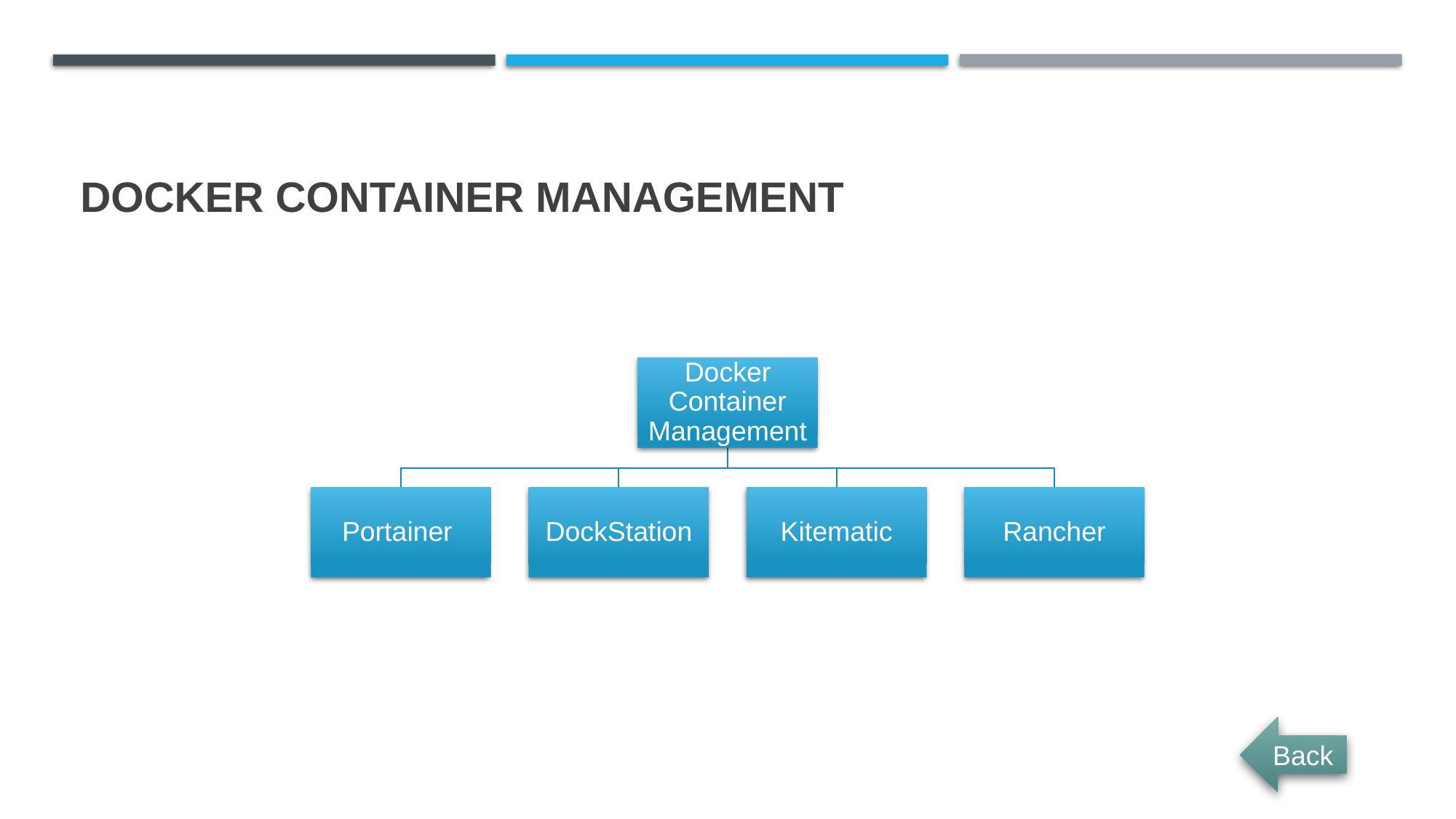

# Docker Container Management
Docker Container Management
Portainer
DockStation
Kitematic
Rancher
Back